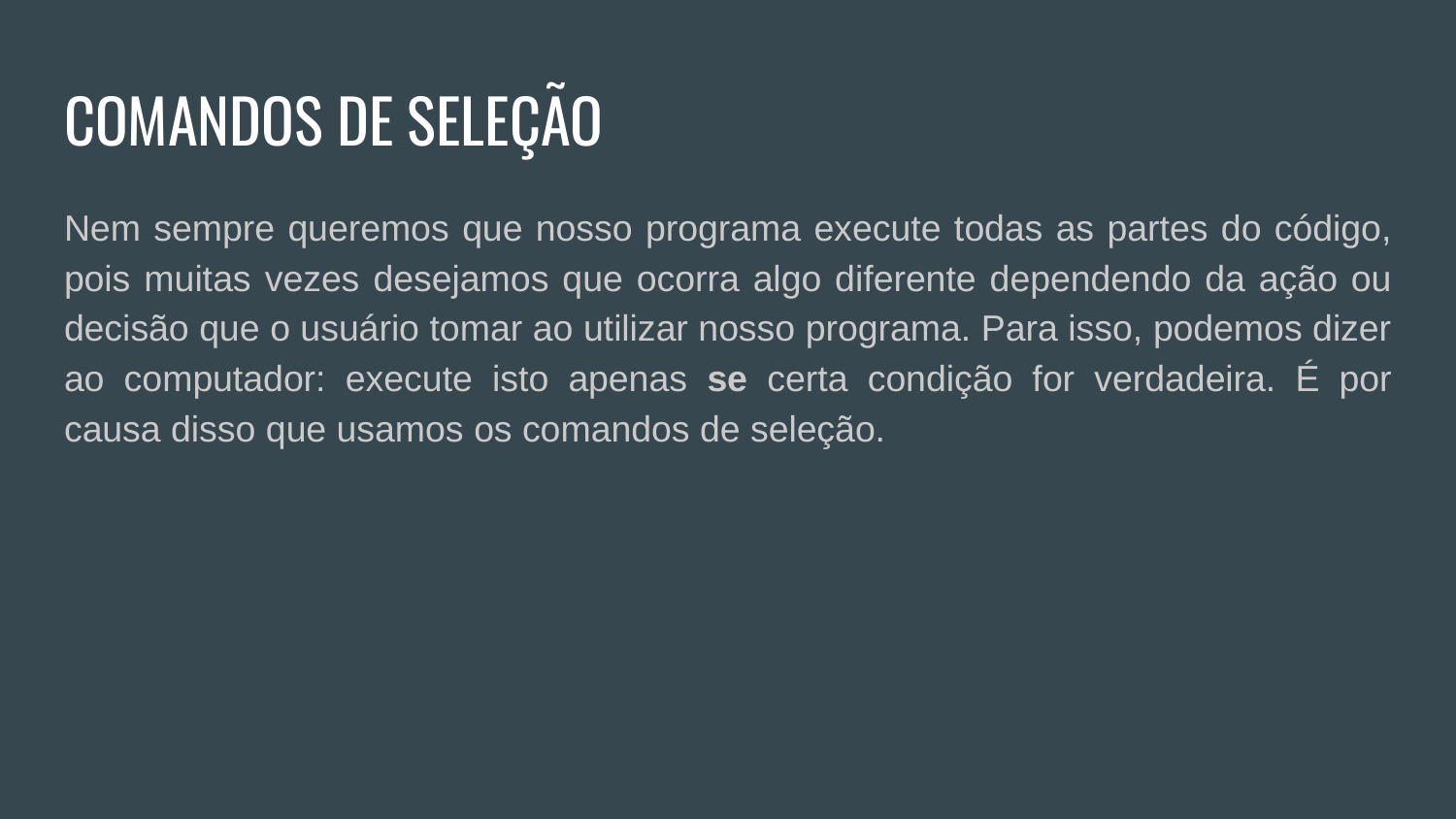

# COMANDOS DE SELEÇÃO
Nem sempre queremos que nosso programa execute todas as partes do código, pois muitas vezes desejamos que ocorra algo diferente dependendo da ação ou decisão que o usuário tomar ao utilizar nosso programa. Para isso, podemos dizer ao computador: execute isto apenas se certa condição for verdadeira. É por causa disso que usamos os comandos de seleção.